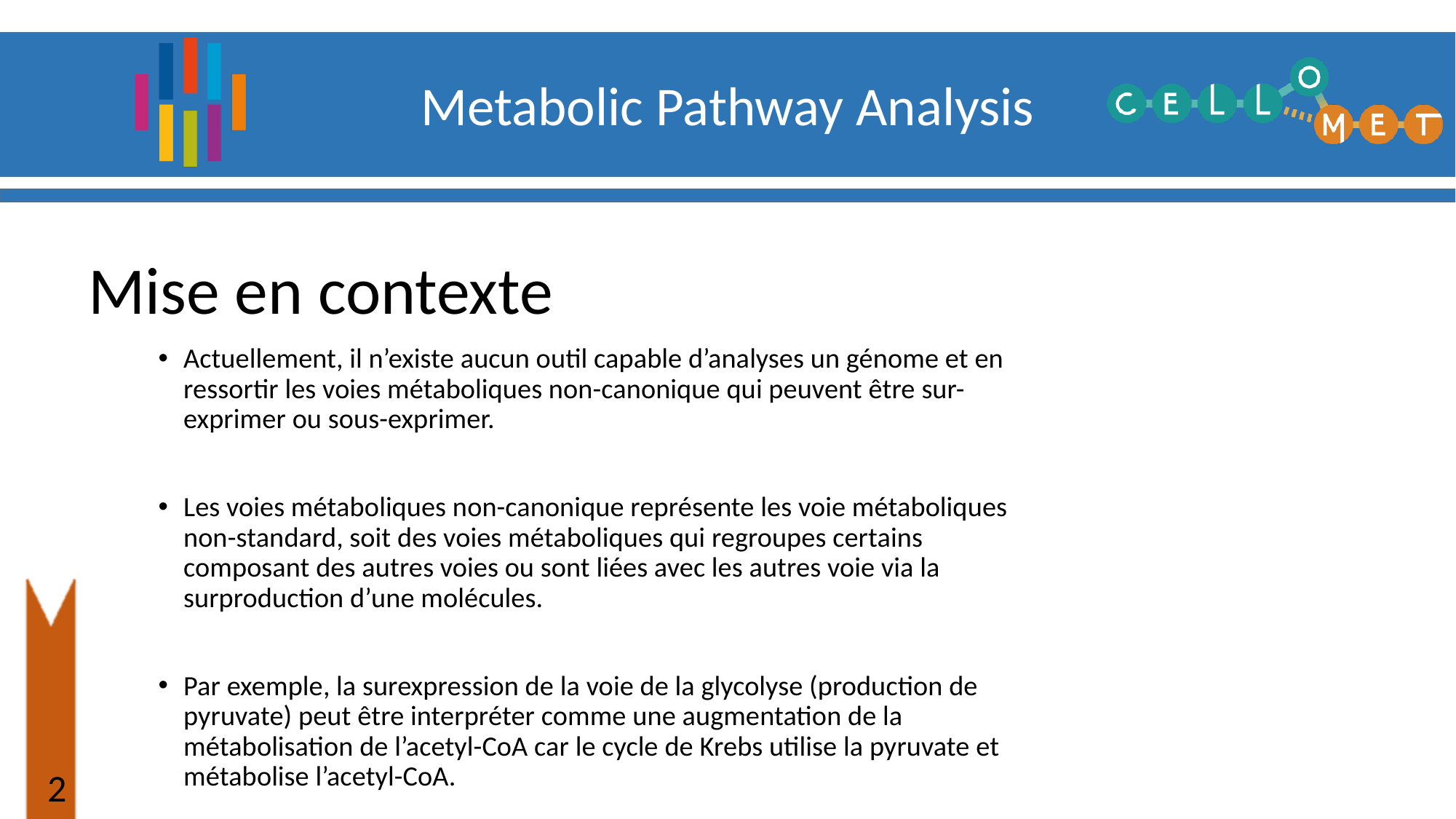

Mise en contexte
Actuellement, il n’existe aucun outil capable d’analyses un génome et en ressortir les voies métaboliques non-canonique qui peuvent être sur-exprimer ou sous-exprimer.

Les voies métaboliques non-canonique représente les voie métaboliques non-standard, soit des voies métaboliques qui regroupes certains composant des autres voies ou sont liées avec les autres voie via la surproduction d’une molécules.

Par exemple, la surexpression de la voie de la glycolyse (production de pyruvate) peut être interpréter comme une augmentation de la métabolisation de l’acetyl-CoA car le cycle de Krebs utilise la pyruvate et métabolise l’acetyl-CoA.

2